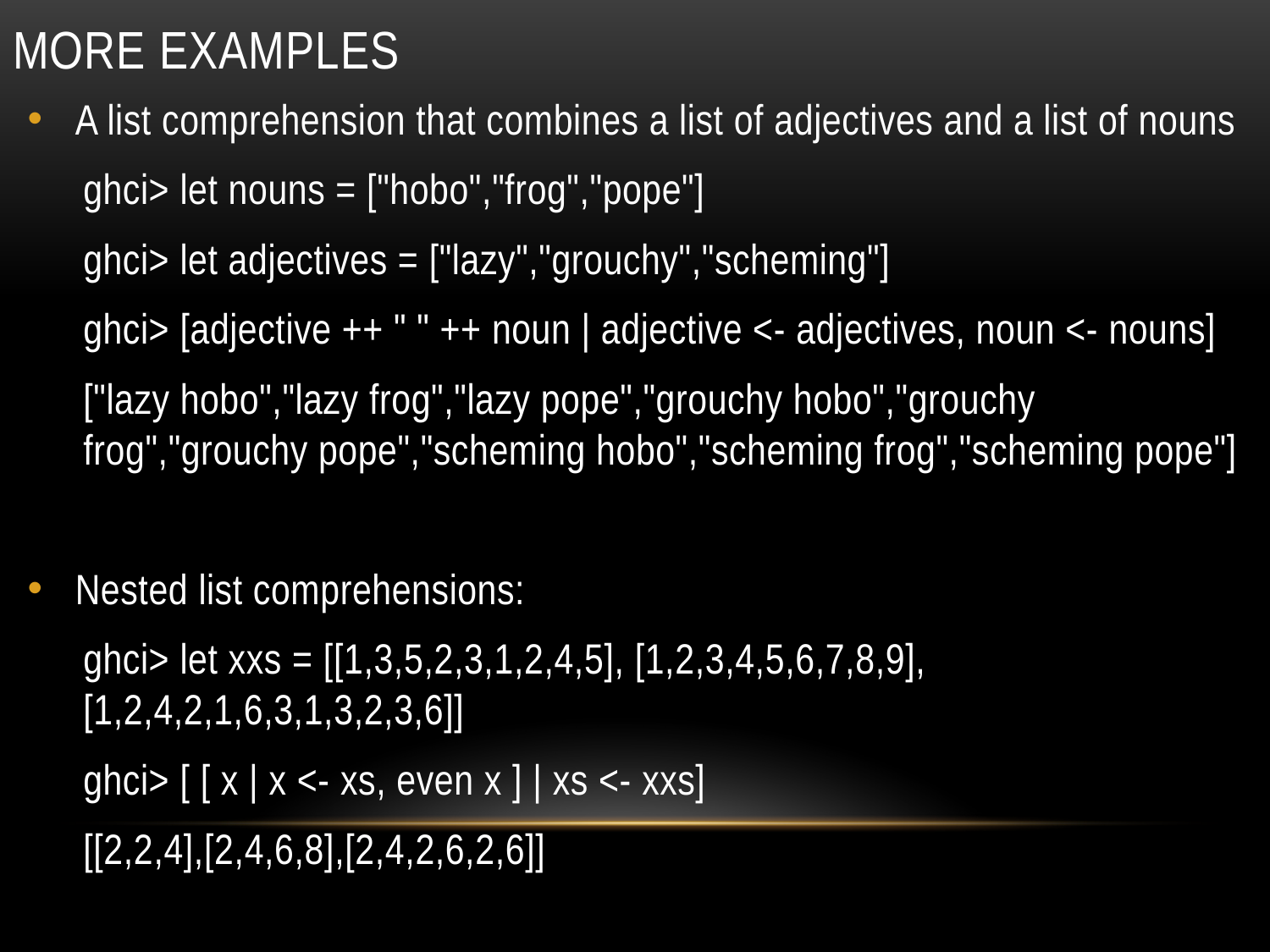

# More Examples
A list comprehension that combines a list of adjectives and a list of nouns
ghci> let nouns = ["hobo","frog","pope"]
ghci> let adjectives = ["lazy","grouchy","scheming"]
ghci> [adjective ++ " " ++ noun | adjective <- adjectives, noun <- nouns]
["lazy hobo","lazy frog","lazy pope","grouchy hobo","grouchy frog","grouchy pope","scheming hobo","scheming frog","scheming pope"]

Nested list comprehensions:
ghci> let xxs = [[1,3,5,2,3,1,2,4,5], [1,2,3,4,5,6,7,8,9], [1,2,4,2,1,6,3,1,3,2,3,6]]
ghci> [ [ x | x <- xs, even x ] | xs <- xxs]
[[2,2,4],[2,4,6,8],[2,4,2,6,2,6]]